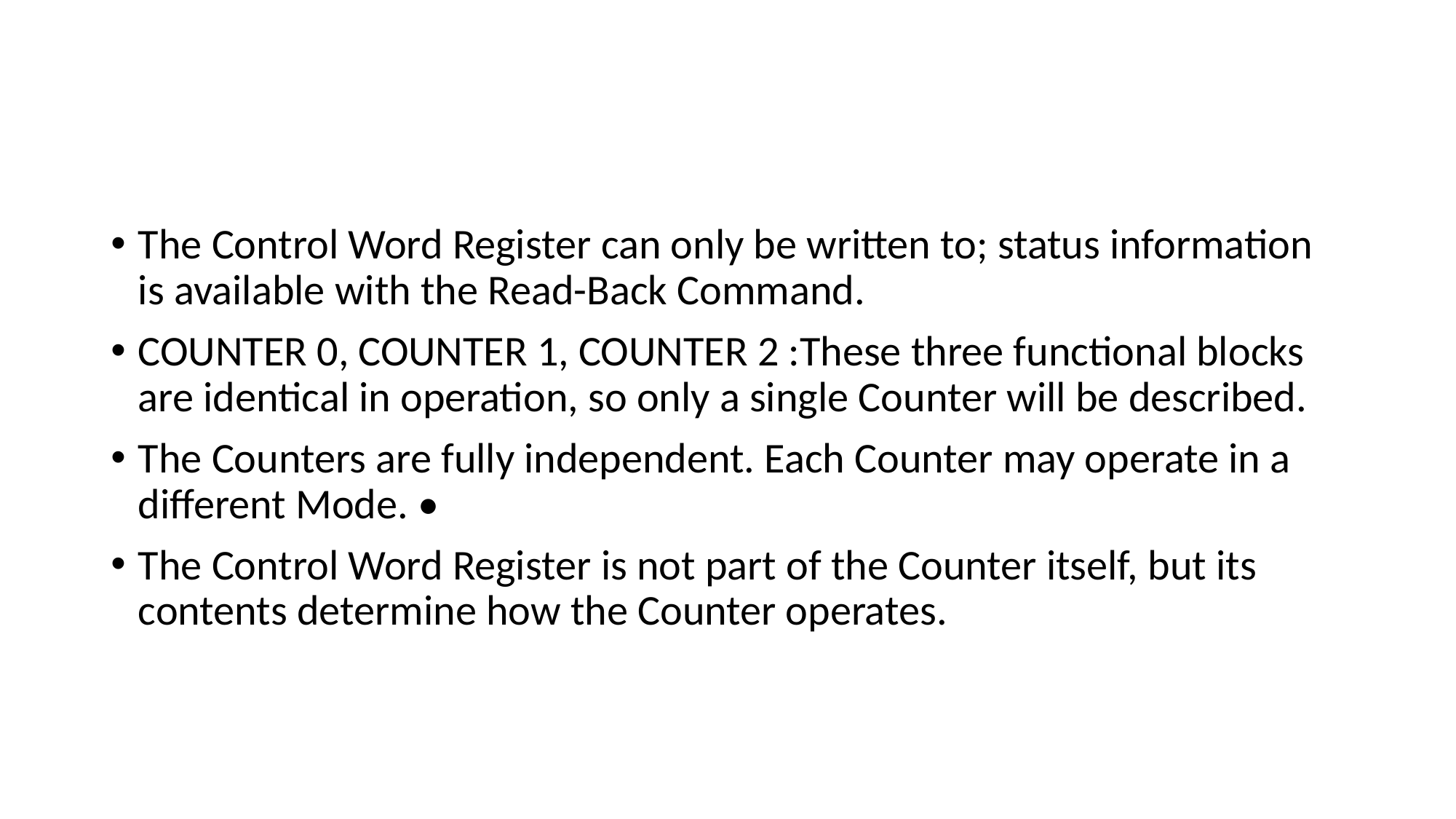

#
The Control Word Register can only be written to; status information is available with the Read-Back Command.
COUNTER 0, COUNTER 1, COUNTER 2 :These three functional blocks are identical in operation, so only a single Counter will be described.
The Counters are fully independent. Each Counter may operate in a different Mode. •
The Control Word Register is not part of the Counter itself, but its contents determine how the Counter operates.